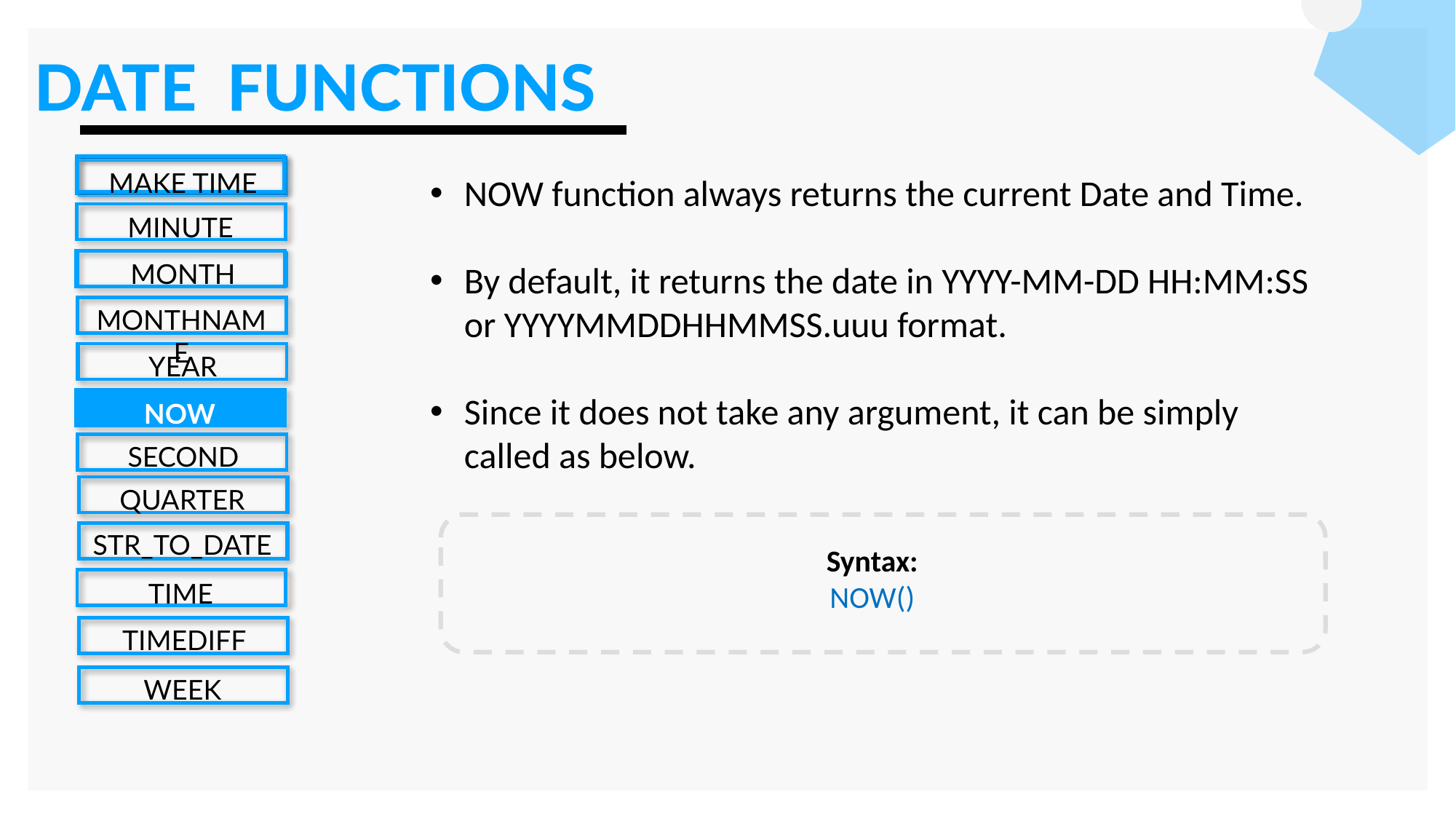

DATE  FUNCTIONS

MAKE TIME

MINUTE

MONTH

MONTHNAME

YEAR

NOW

SECOND

QUARTER
STR_TO_DATE

TIME

TIMEDIFF

WEEK
NOW function always returns the current Date and Time.

By default, it returns the date in YYYY-MM-DD HH:MM:SS or YYYYMMDDHHMMSS.uuu format.

Since it does not take any argument, it can be simply called as below.

Syntax:
NOW()